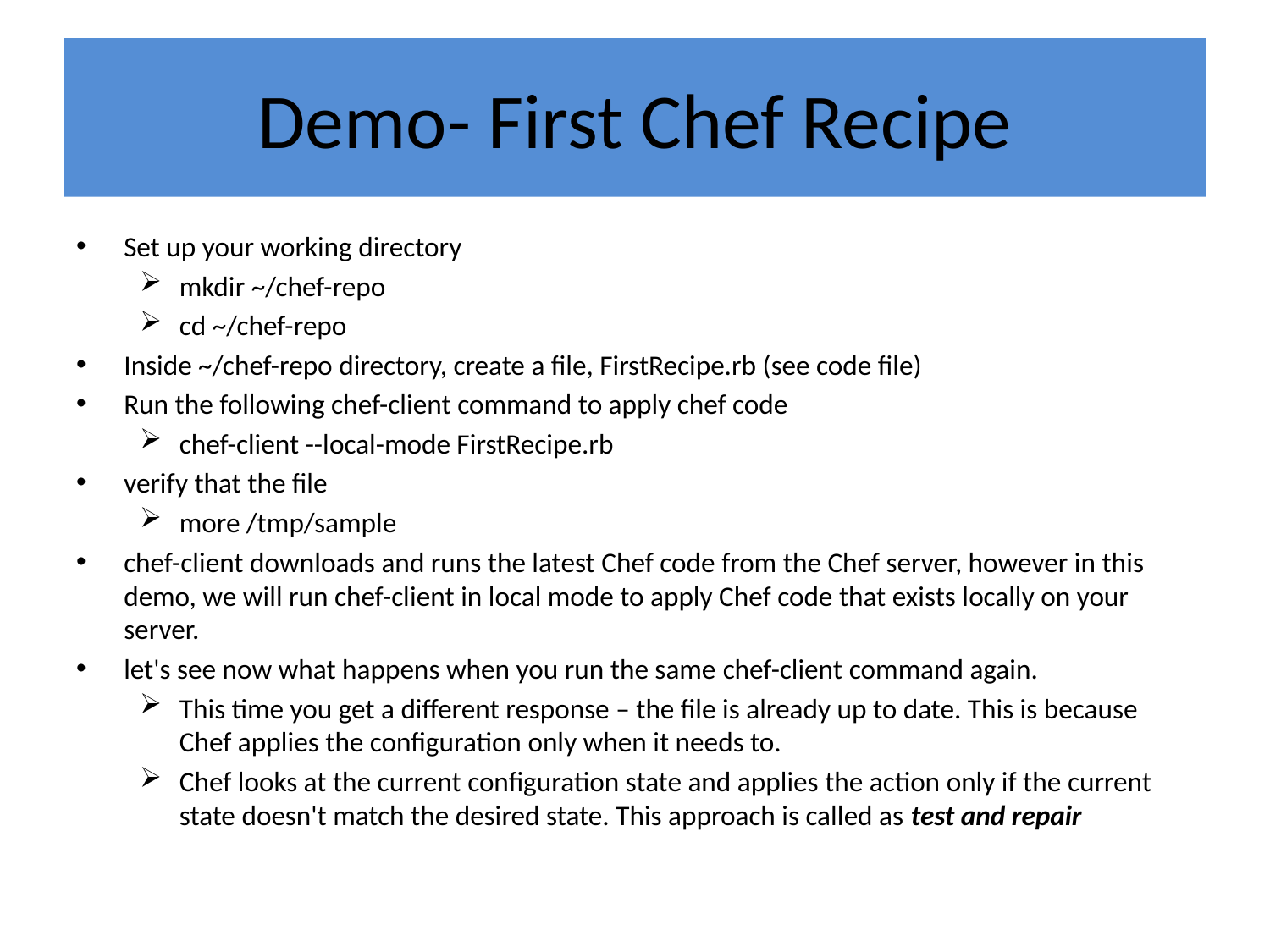

# Demo- First Chef Recipe
Set up your working directory
mkdir ~/chef-repo
cd ~/chef-repo
Inside ~/chef-repo directory, create a file, FirstRecipe.rb (see code file)
Run the following chef-client command to apply chef code
chef-client --local-mode FirstRecipe.rb
verify that the file
more /tmp/sample
chef-client downloads and runs the latest Chef code from the Chef server, however in this demo, we will run chef-client in local mode to apply Chef code that exists locally on your server.
let's see now what happens when you run the same chef-client command again.
This time you get a different response – the file is already up to date. This is because Chef applies the configuration only when it needs to.
Chef looks at the current configuration state and applies the action only if the current state doesn't match the desired state. This approach is called as test and repair